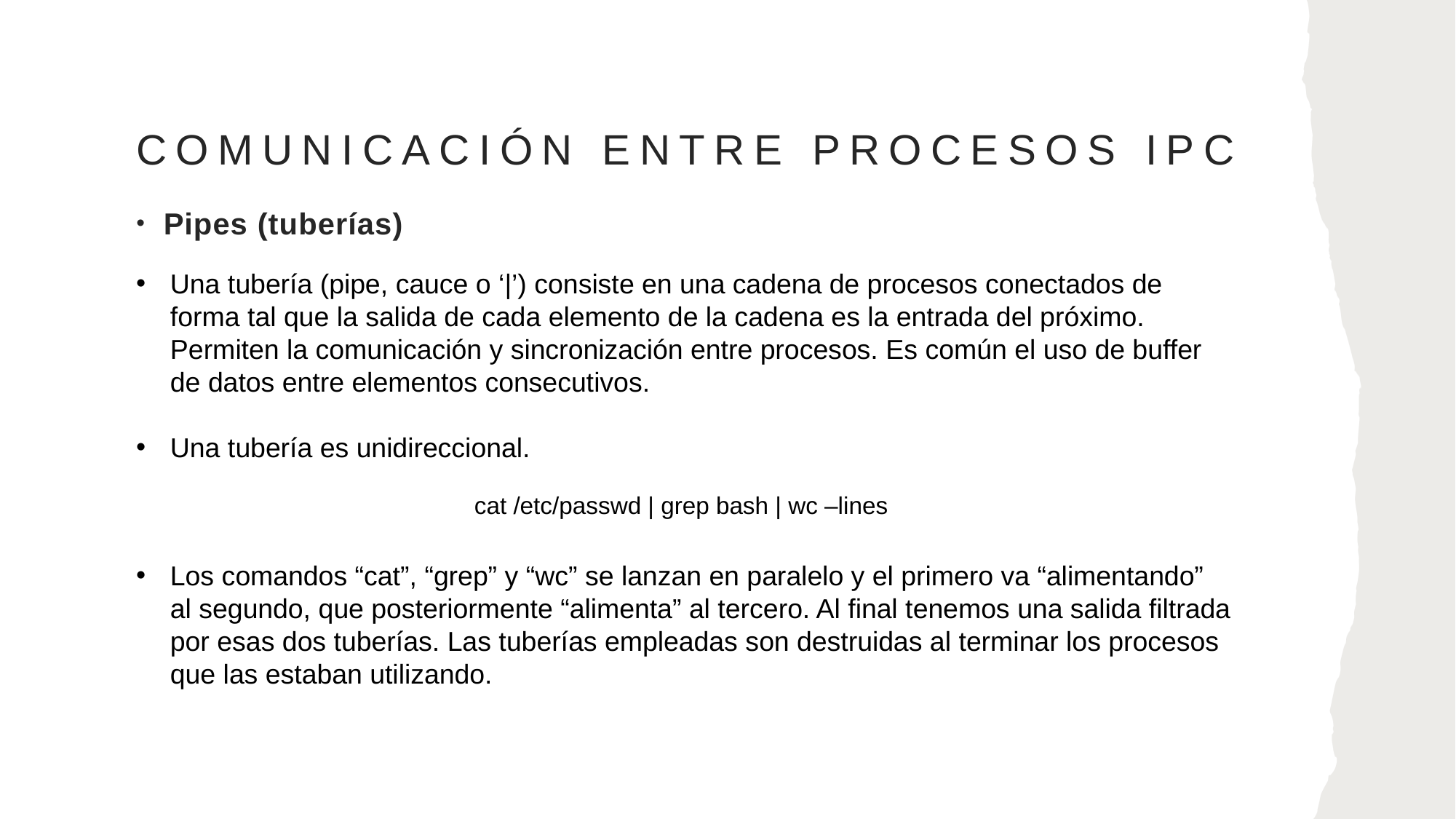

# Comunicación entre procesos IPC
Pipes (tuberías)
Una tubería (pipe, cauce o ‘|’) consiste en una cadena de procesos conectados de forma tal que la salida de cada elemento de la cadena es la entrada del próximo. Permiten la comunicación y sincronización entre procesos. Es común el uso de buffer de datos entre elementos consecutivos.

Una tubería es unidireccional.
cat /etc/passwd | grep bash | wc –lines
Los comandos “cat”, “grep” y “wc” se lanzan en paralelo y el primero va “alimentando” al segundo, que posteriormente “alimenta” al tercero. Al final tenemos una salida filtrada por esas dos tuberías. Las tuberías empleadas son destruidas al terminar los procesos que las estaban utilizando.